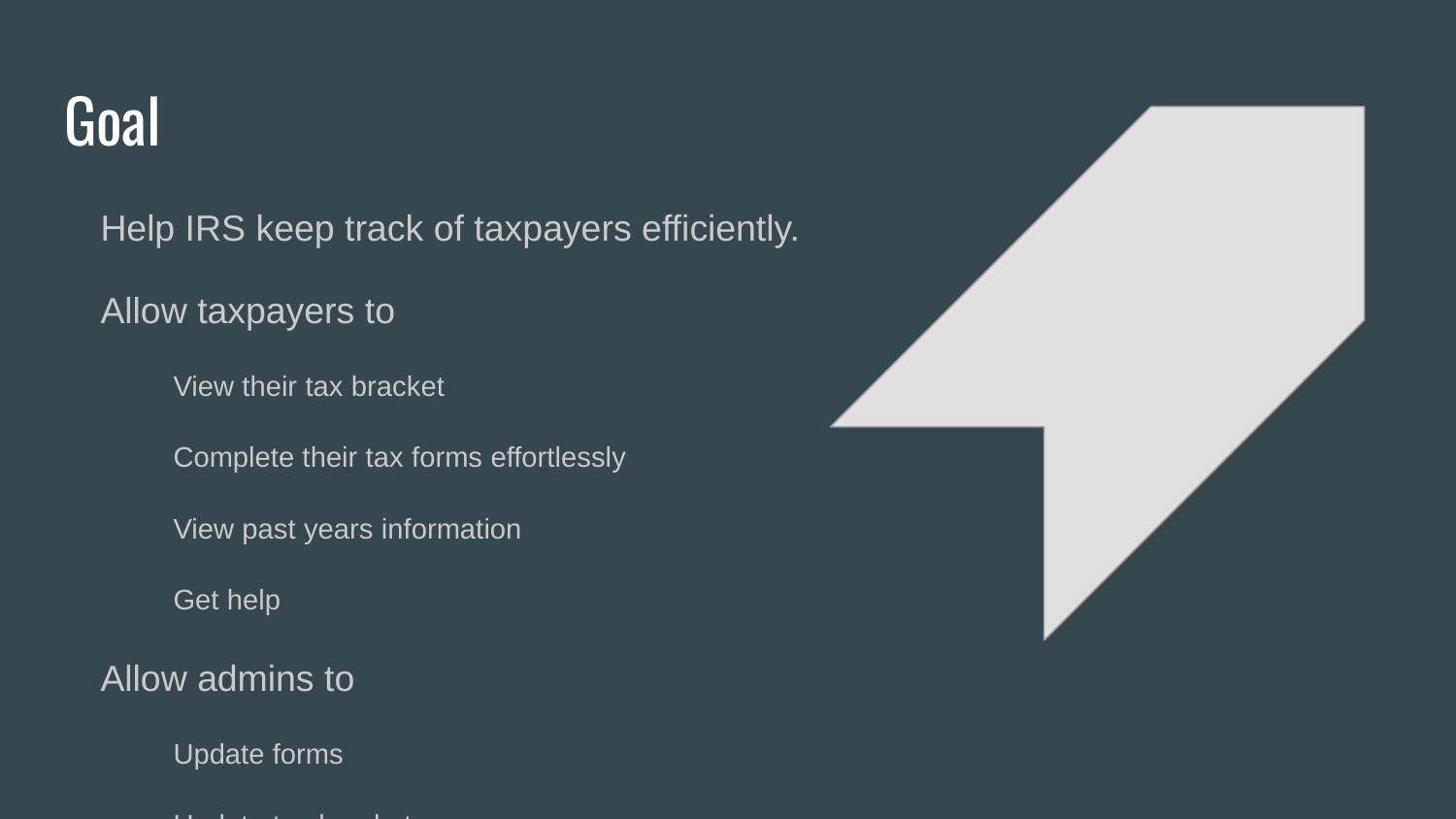

# Goal

Help IRS keep track of taxpayers efficiently.
Allow taxpayers to
View their tax bracket
Complete their tax forms effortlessly
View past years information
Get help
Allow admins to
Update forms
Update tax brackets
Monitor taxpayer information
Get statistics on taxpayers